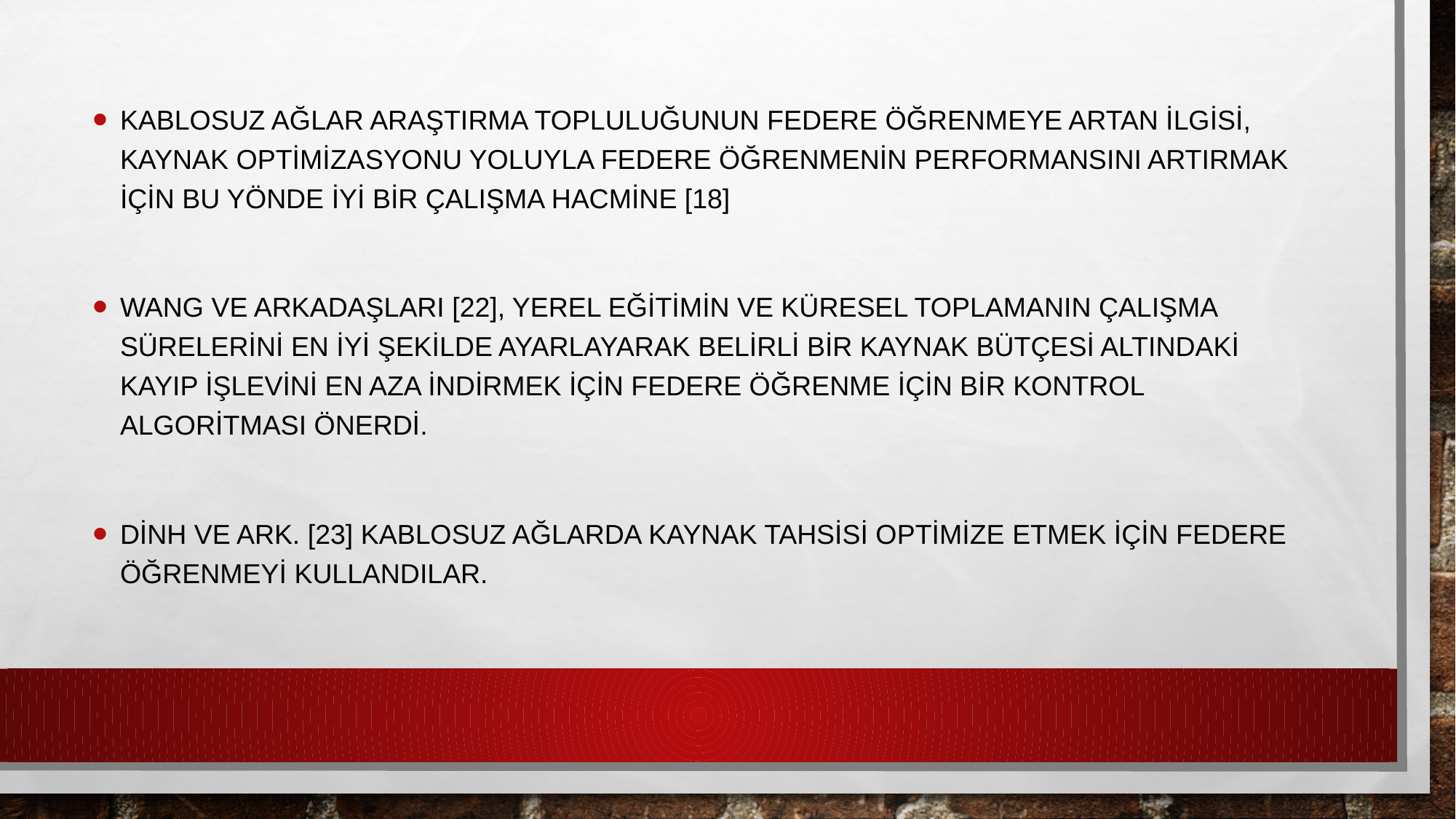

Kablosuz ağlar araştırma topluluğunun federe öğrenmeye artan ilgisi, kaynak optimizasyonu yoluyla federe öğrenmenin performansını artırmak için bu yönde iyi bir çalışma hacmine [18]

Wang ve arkadaşları [22], yerel eğitimin ve küresel toplamanın çalışma sürelerini en iyi şekilde ayarlayarak belirli bir kaynak bütçesi altındaki kayıp işlevini en aza indirmek için federe öğrenme için bir kontrol algoritması önerdi.

Dinh ve ark. [23] kablosuz ağlarda kaynak tahsisi optimize etmek için federe öğrenmeyi Kullandılar.